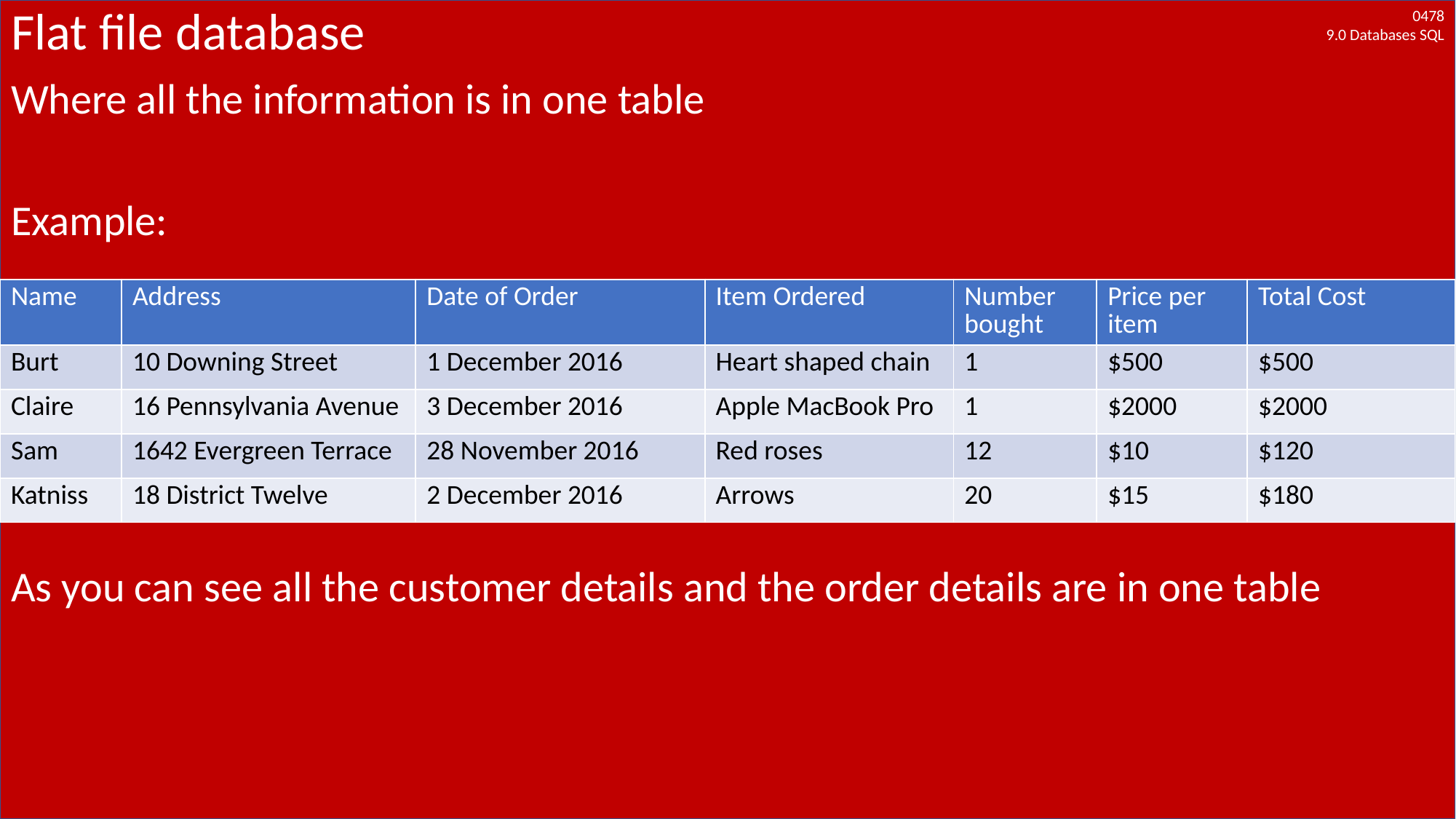

# Flat file database
Where all the information is in one table

Example:

As you can see all the customer details and the order details are in one table
| Name | Address | Date of Order | Item Ordered | Number bought | Price per item | Total Cost |
| --- | --- | --- | --- | --- | --- | --- |
| Burt | 10 Downing Street | 1 December 2016 | Heart shaped chain | 1 | $500 | $500 |
| Claire | 16 Pennsylvania Avenue | 3 December 2016 | Apple MacBook Pro | 1 | $2000 | $2000 |
| Sam | 1642 Evergreen Terrace | 28 November 2016 | Red roses | 12 | $10 | $120 |
| Katniss | 18 District Twelve | 2 December 2016 | Arrows | 20 | $15 | $180 |